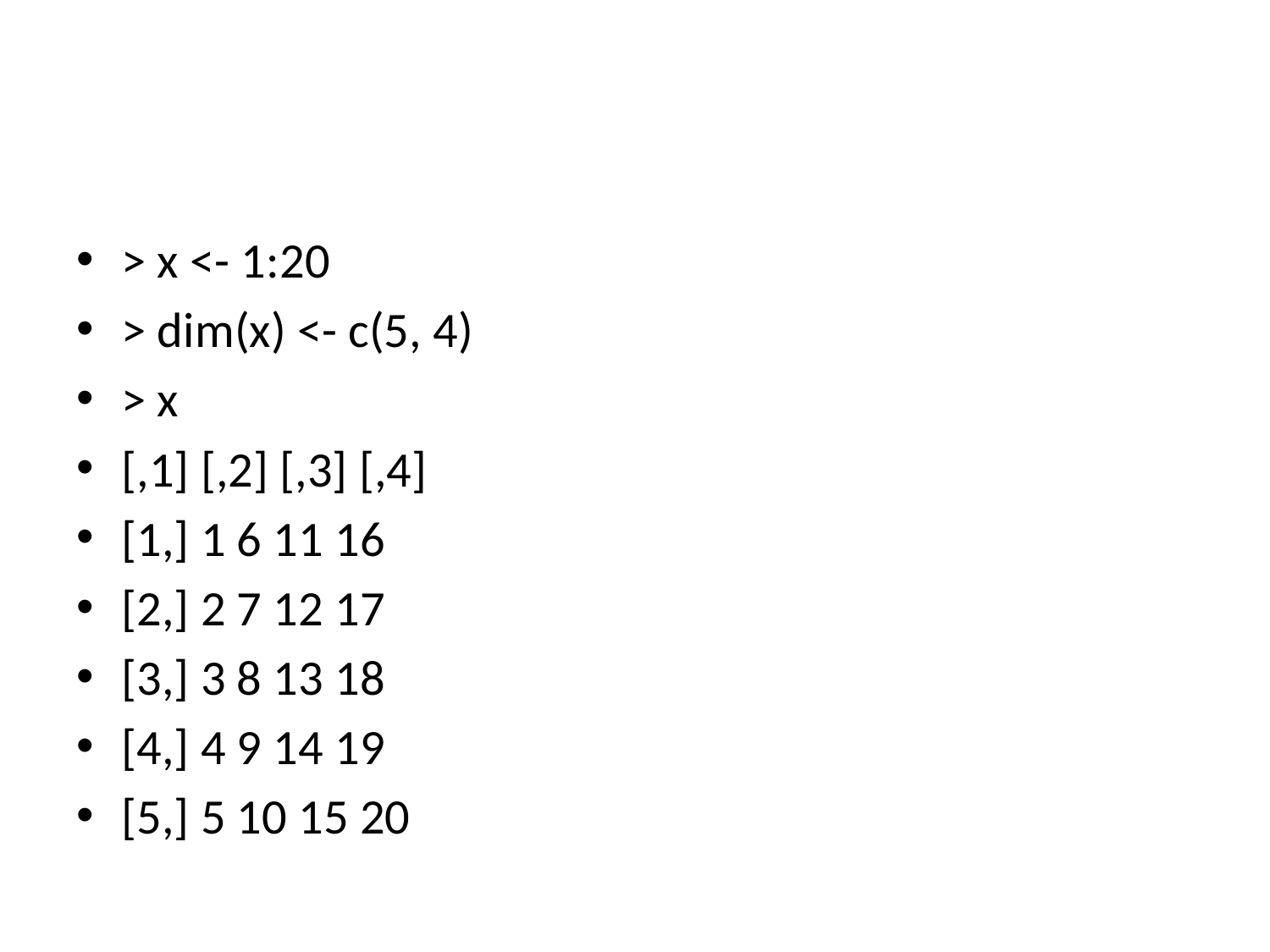

#
> x <- 1:20
> dim(x) <- c(5, 4)
> x
[,1] [,2] [,3] [,4]
[1,] 1 6 11 16
[2,] 2 7 12 17
[3,] 3 8 13 18
[4,] 4 9 14 19
[5,] 5 10 15 20